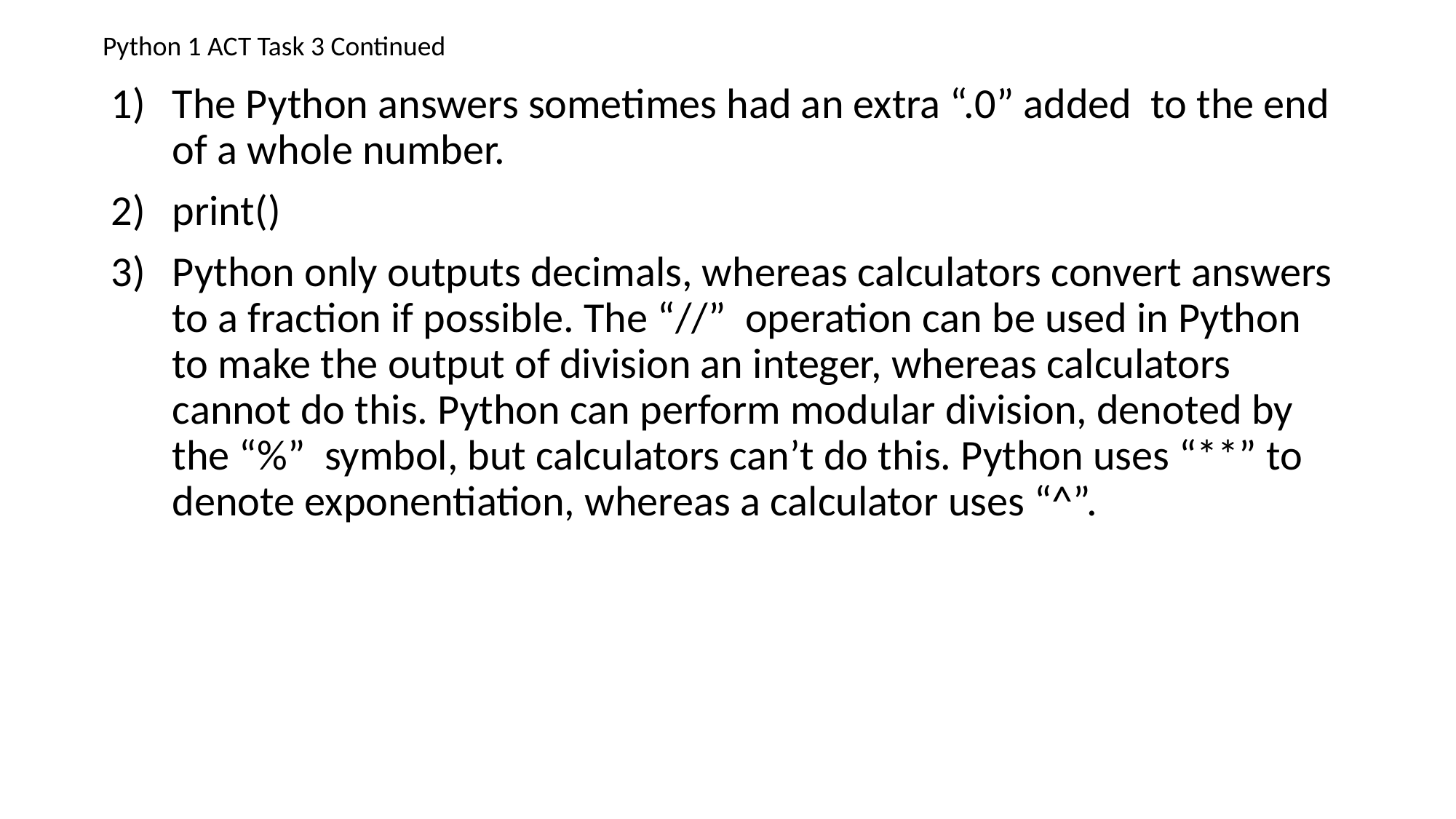

Python 1 ACT Task 3 Continued
The Python answers sometimes had an extra “.0” added  to the end of a whole number.
print()
Python only outputs decimals, whereas calculators convert answers to a fraction if possible. The “//”  operation can be used in Python to make the output of division an integer, whereas calculators cannot do this. Python can perform modular division, denoted by the “%”  symbol, but calculators can’t do this. Python uses “**” to denote exponentiation, whereas a calculator uses “^”.